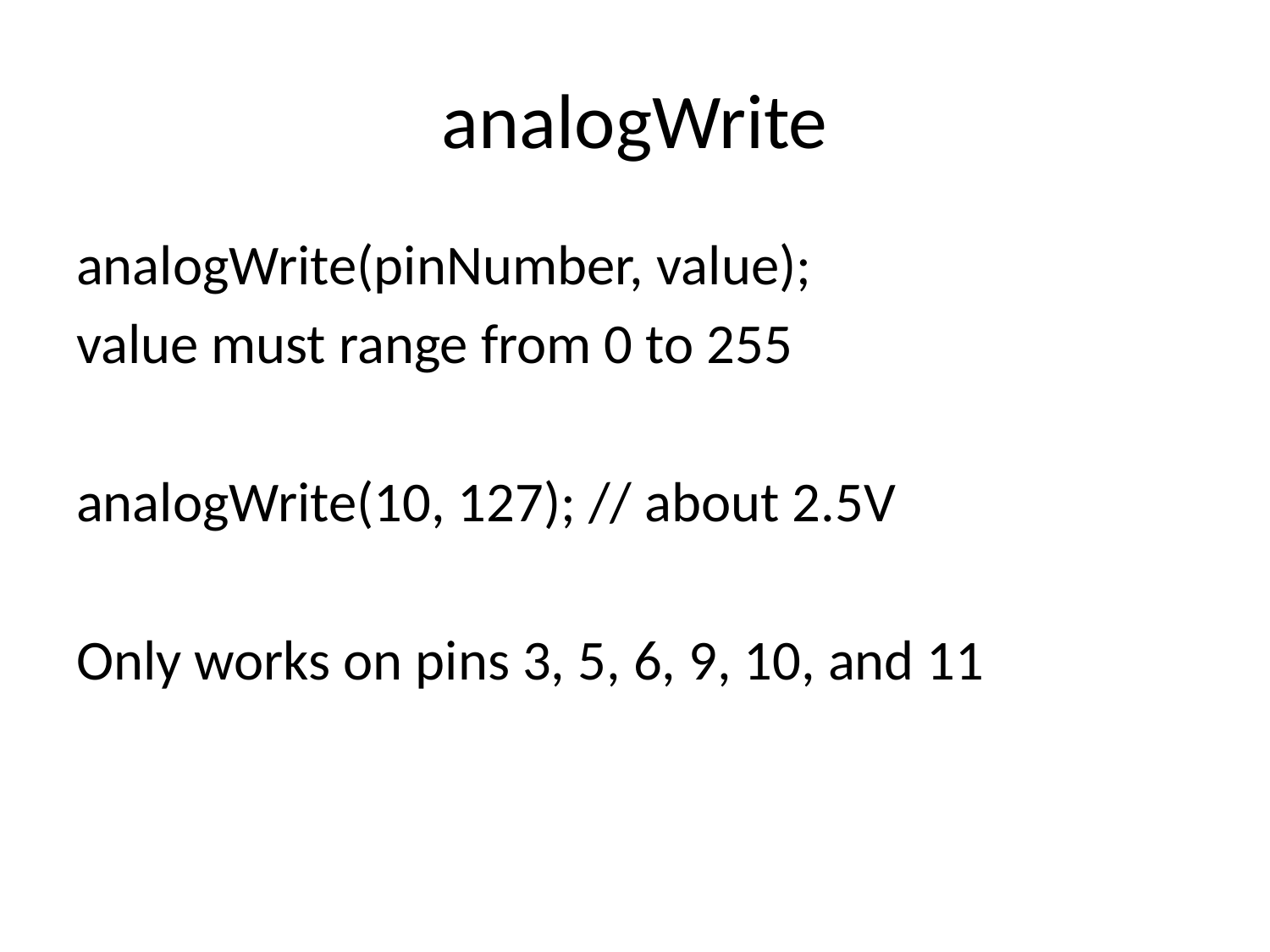

# analogWrite
analogWrite(pinNumber, value);
value must range from 0 to 255

analogWrite(10, 127); // about 2.5V

Only works on pins 3, 5, 6, 9, 10, and 11